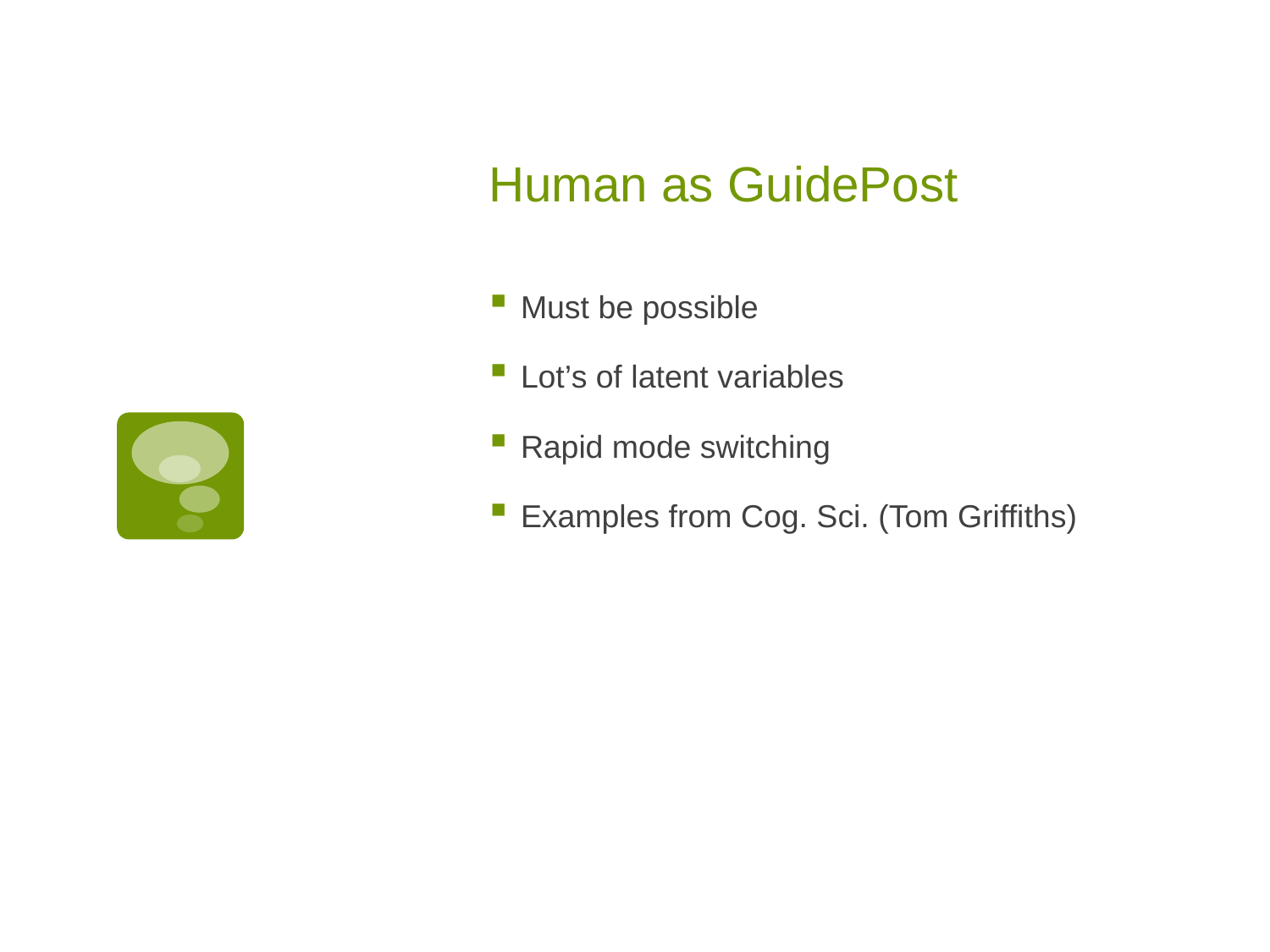

# Human as GuidePost
Must be possible
Lot’s of latent variables
Rapid mode switching
Examples from Cog. Sci. (Tom Griffiths)